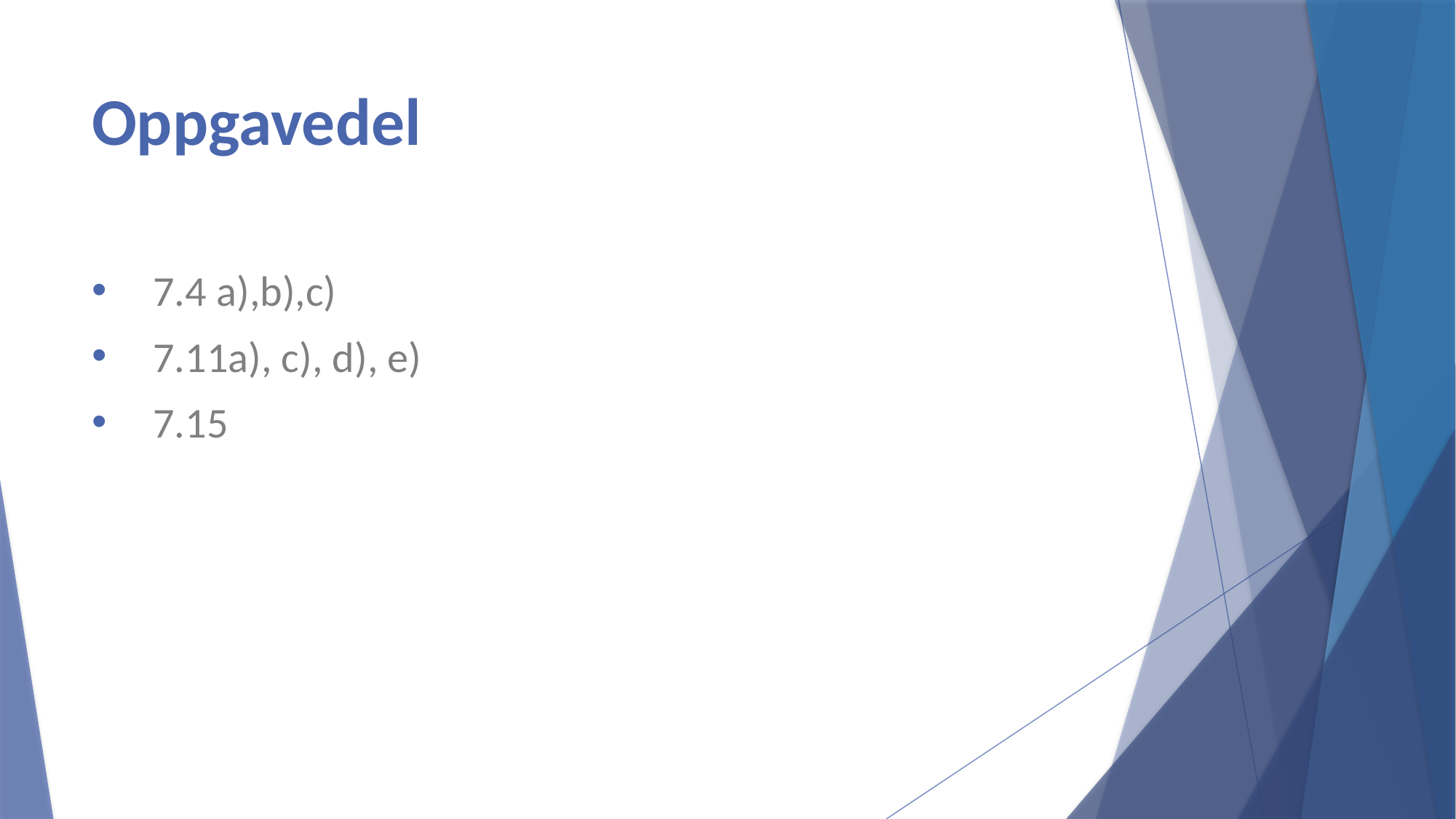

# Oppgavedel
7.4 a),b),c)
7.11a), c), d), e)
7.15